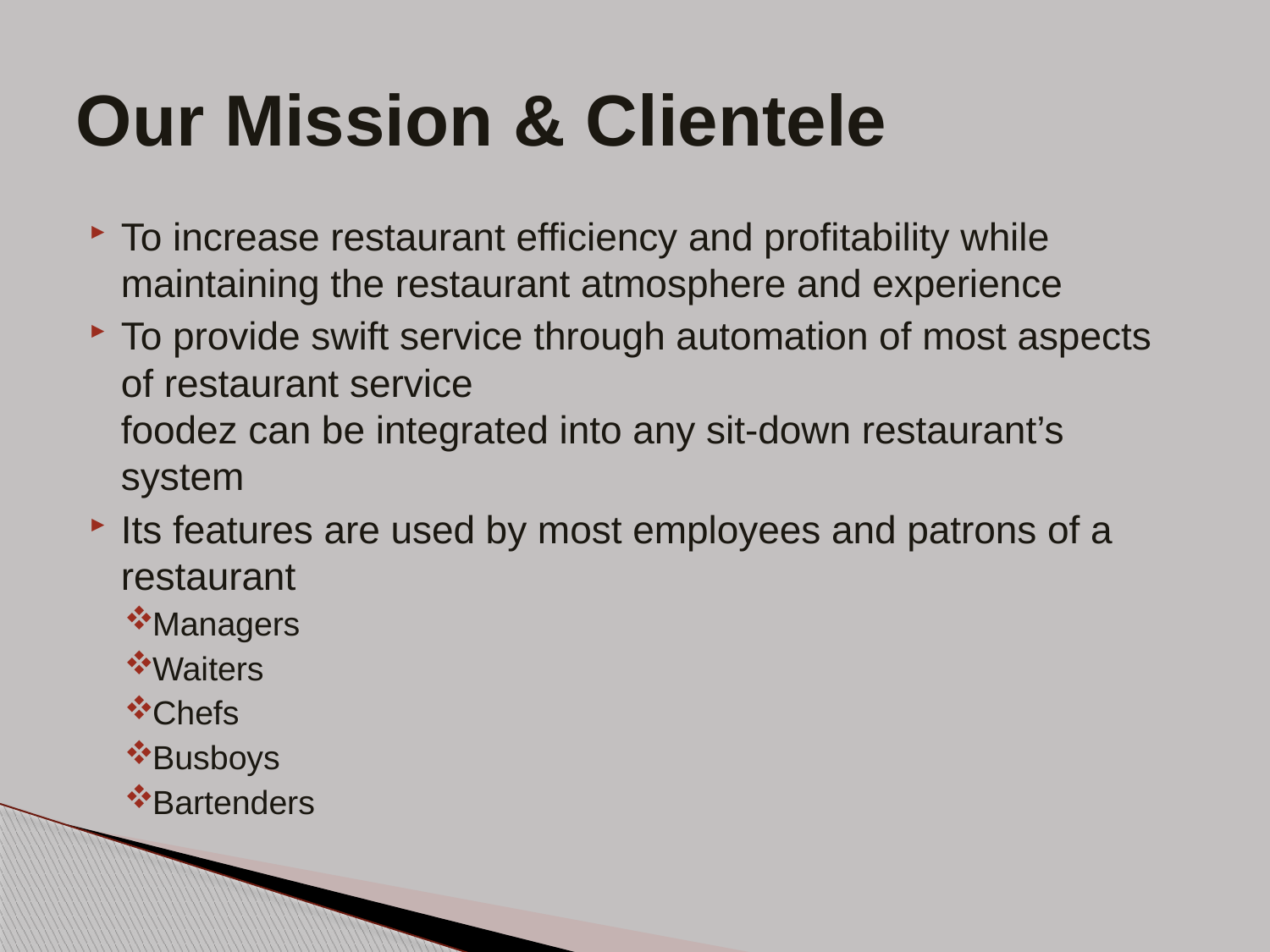

# Our Mission & Clientele
To increase restaurant efficiency and profitability while maintaining the restaurant atmosphere and experience
To provide swift service through automation of most aspects of restaurant service
foodez can be integrated into any sit-down restaurant’s system
Its features are used by most employees and patrons of a restaurant
Managers
Waiters
Chefs
Busboys
Bartenders